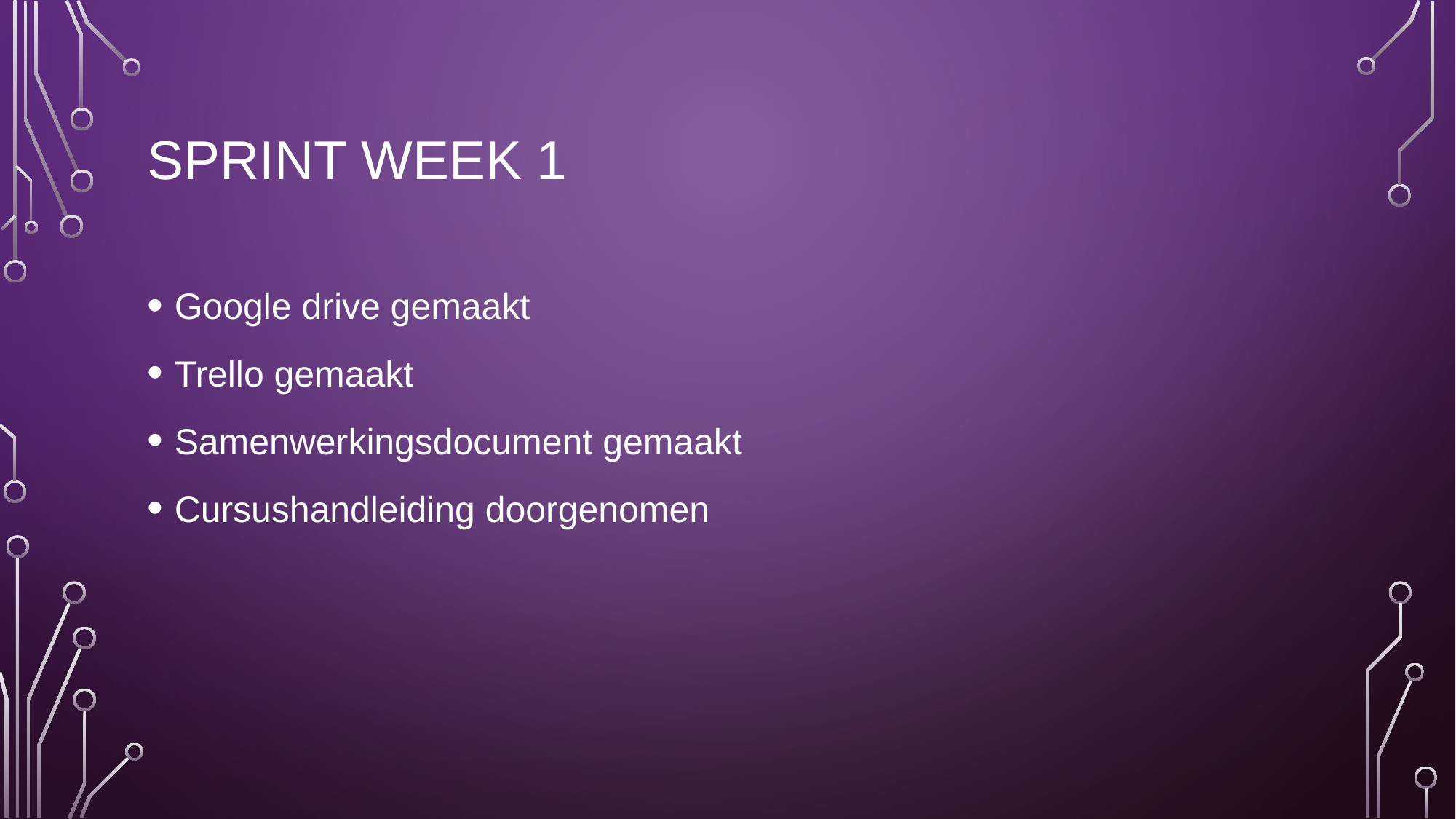

# Sprint week 1
Google drive gemaakt
Trello gemaakt
Samenwerkingsdocument gemaakt
Cursushandleiding doorgenomen